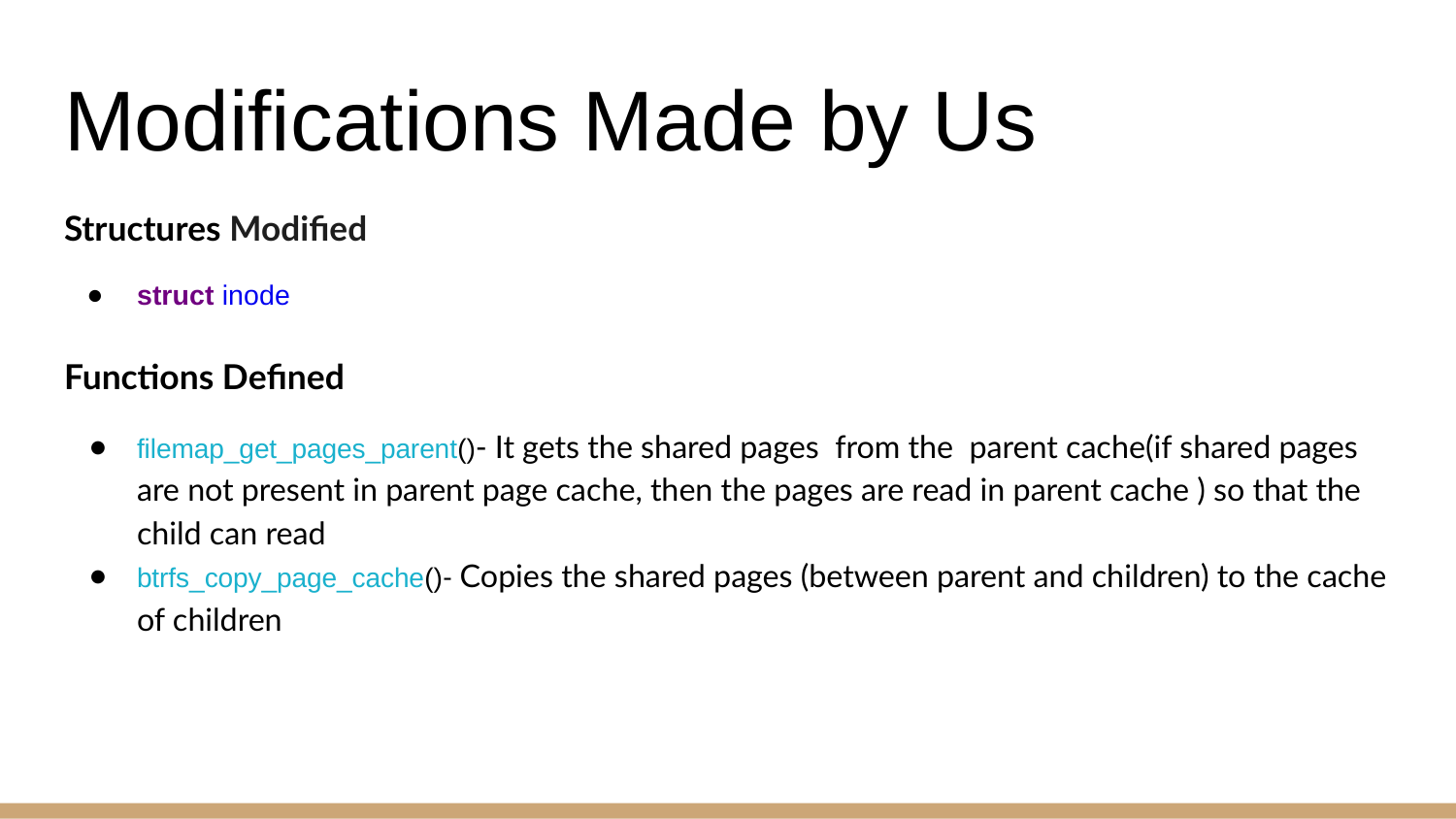

# Modifications Made by Us
Structures Modified -
struct inode

Functions Defined
filemap_get_pages_parent()- It gets the shared pages  from the  parent cache(if shared pages are not present in parent page cache, then the pages are read in parent cache ) so that the child can read
btrfs_copy_page_cache()- Copies the shared pages (between parent and children) to the cache of children